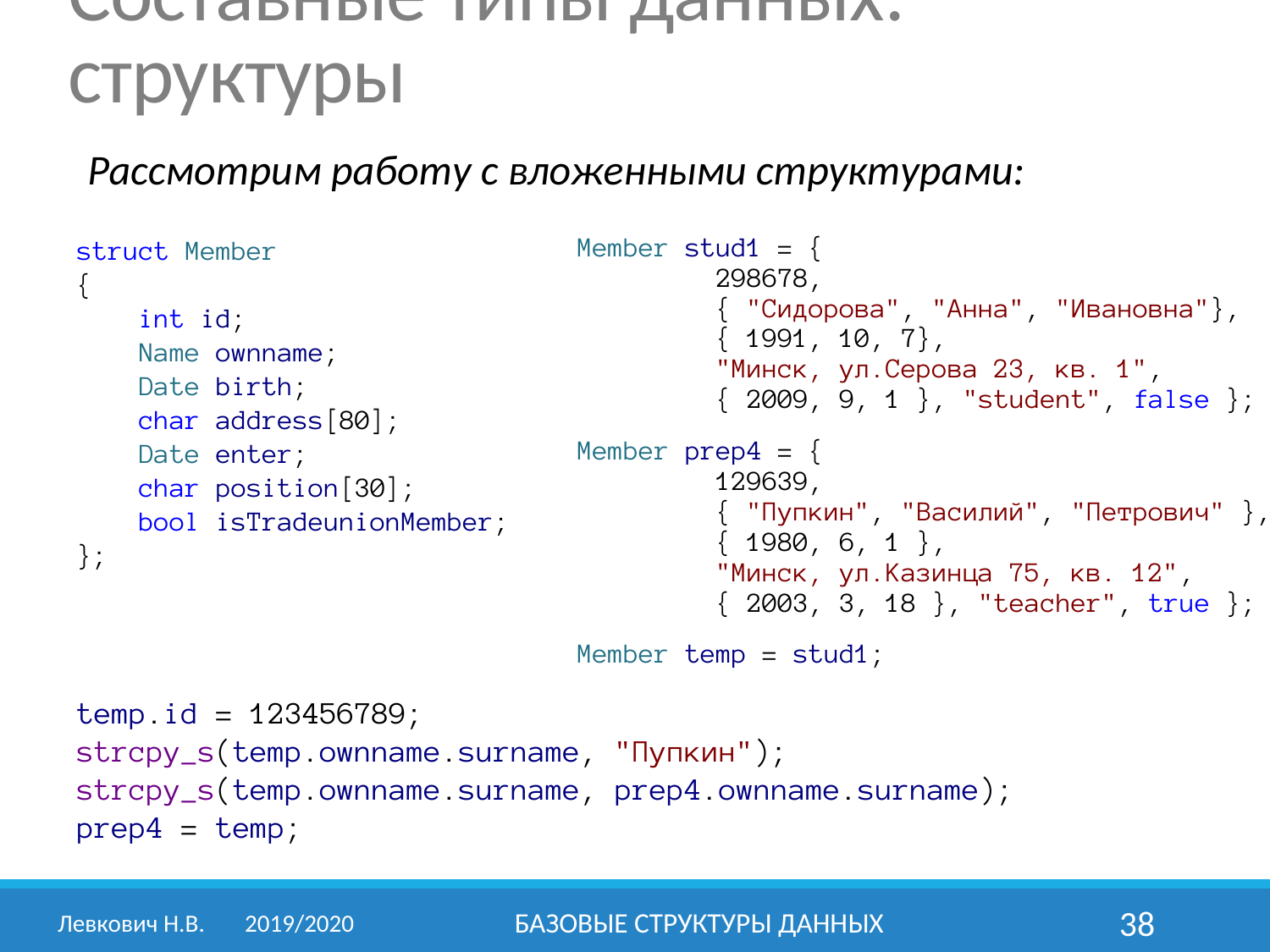

Составные типы данных: структуры
Рассмотрим работу с вложенными структурами:
struct Member
{
    int id;
    Name ownname;
    Date birth;
    char address[80];
    Date enter;
    char position[30];
    bool isTradeunionMember;
};
Member stud1 = {
         298678,
         { "Сидорова", "Анна", "Ивановна"},
         { 1991, 10, 7},
         "Минск, ул.Серова 23, кв. 1",
         { 2009, 9, 1 }, "student", false };
Member prep4 = {
         129639,
         { "Пупкин", "Василий", "Петрович" },
         { 1980, 6, 1 },
         "Минск, ул.Казинца 75, кв. 12",
         { 2003, 3, 18 }, "teacher", true };
Member temp = stud1;
temp.id = 123456789;
temp.ownname.surname = "Пупкин";
temp.ownname.surname = prep4.ownname.surname;
prep4 = temp;
temp.id = 123456789;
strcpy_s(temp.ownname.surname, "Пупкин");
strcpy_s(temp.ownname.surname, prep4.ownname.surname);
prep4 = temp;
Левкович Н.В.	2019/2020
Базовые структуры данных
38